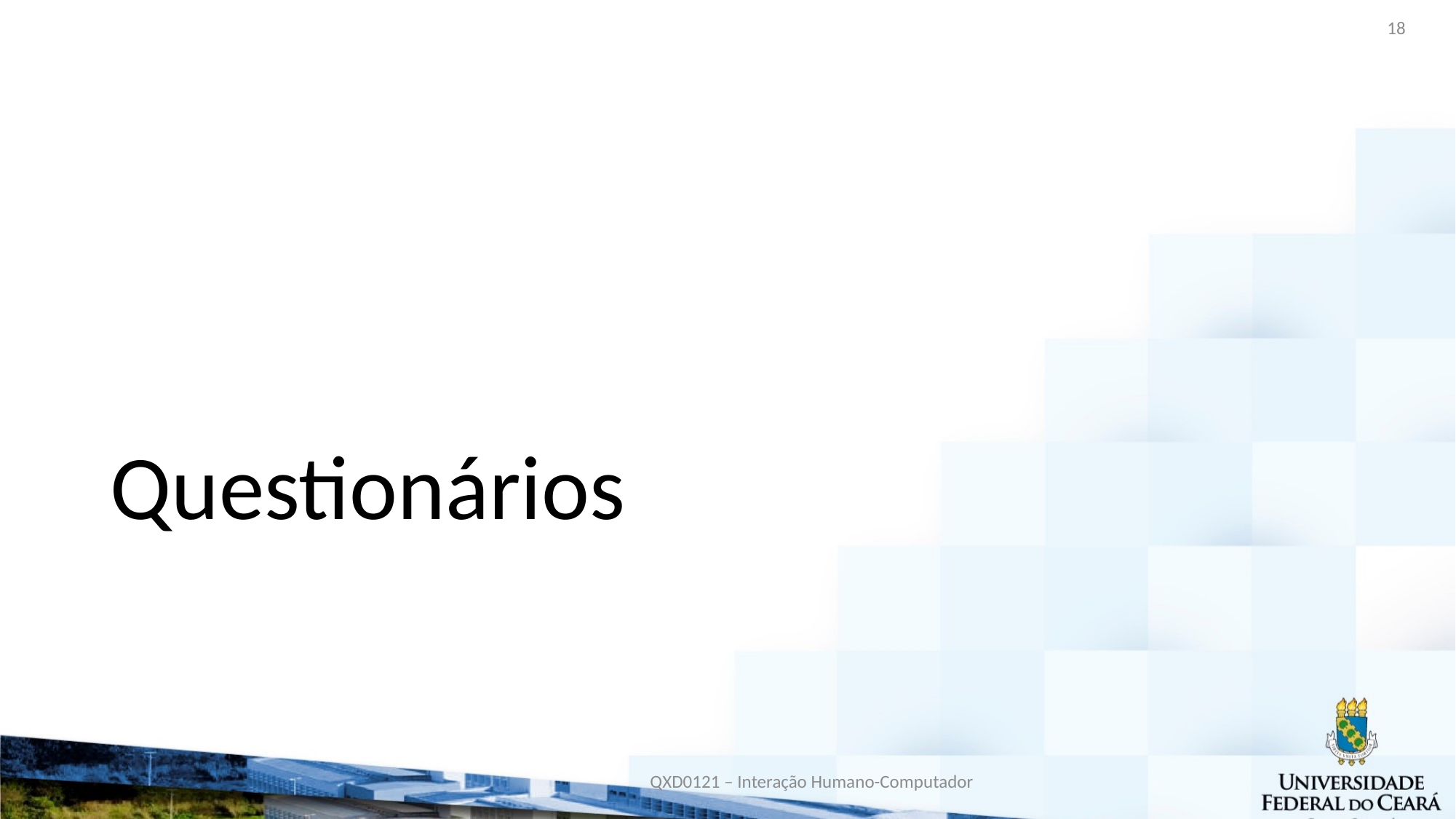

18
# Questionários

QXD0121 – Interação Humano-Computador